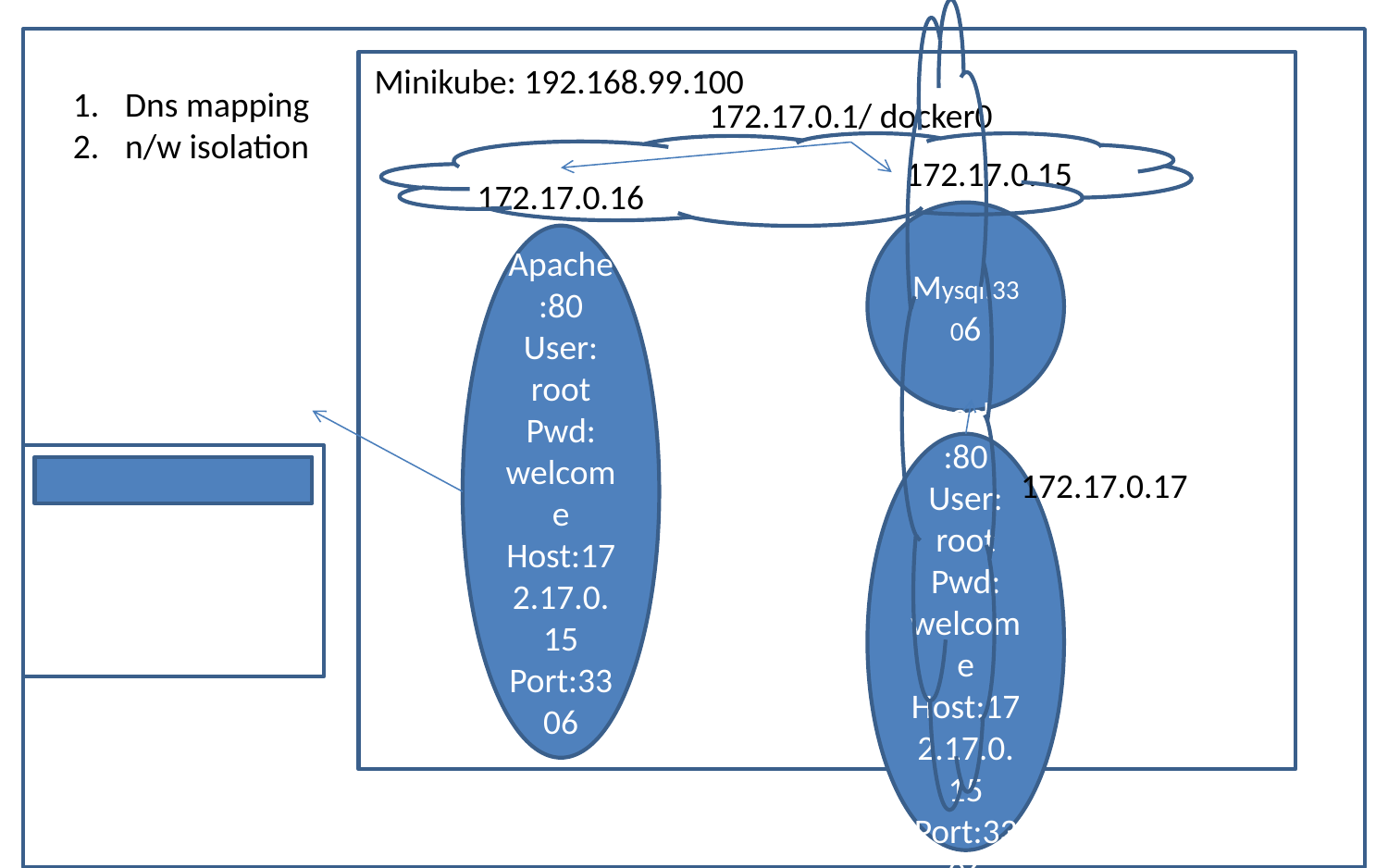

Minikube: 192.168.99.100
Dns mapping
n/w isolation

172.17.0.1/ docker0

172.17.0.15
172.17.0.16
Mysql:3306
Apache:80
User: root
Pwd: welcome
Host:172.17.0.15
Port:3306

Apache:80
User: root
Pwd: welcome
Host:172.17.0.15
Port:3306

172.17.0.17